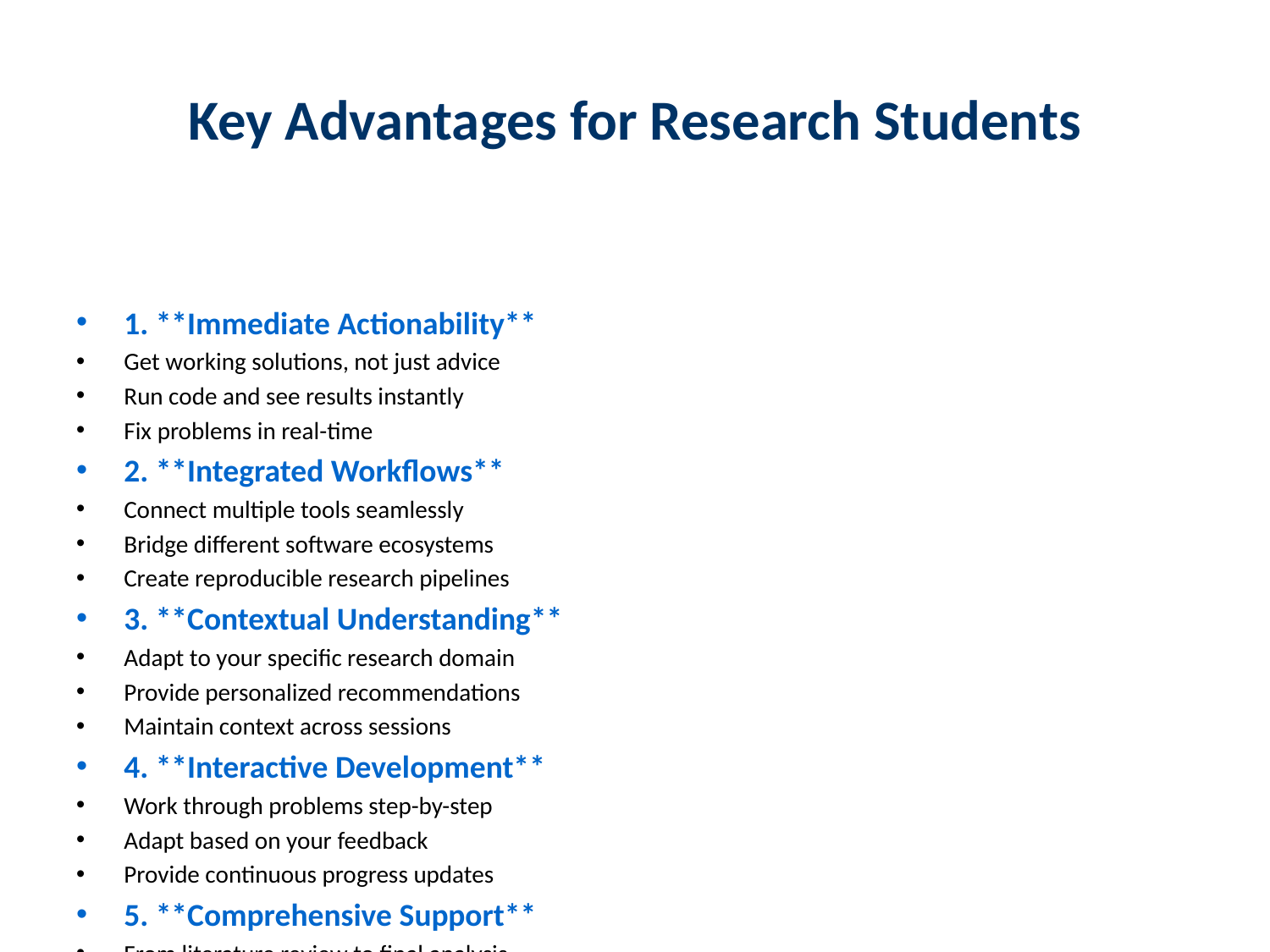

# Key Advantages for Research Students

1. **Immediate Actionability**
Get working solutions, not just advice
Run code and see results instantly
Fix problems in real-time
2. **Integrated Workflows**
Connect multiple tools seamlessly
Bridge different software ecosystems
Create reproducible research pipelines
3. **Contextual Understanding**
Adapt to your specific research domain
Provide personalized recommendations
Maintain context across sessions
4. **Interactive Development**
Work through problems step-by-step
Adapt based on your feedback
Provide continuous progress updates
5. **Comprehensive Support**
From literature review to final analysis
Technical implementation to documentation
Individual tasks to complete workflows